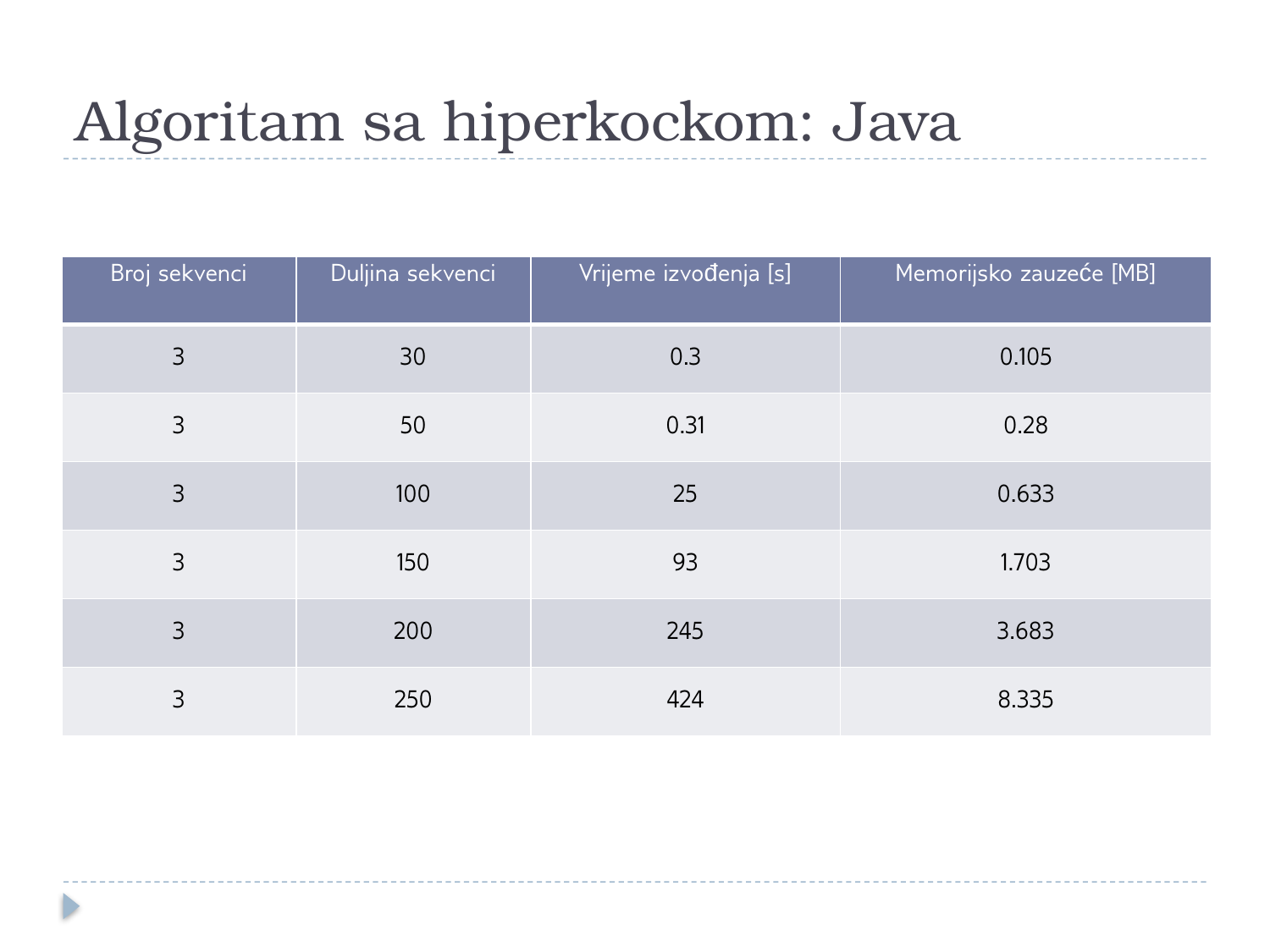

# Algoritam sa hiperkockom: Java

| Broj sekvenci | Duljina sekvenci | Vrijeme izvođenja [s] | Memorijsko zauzeće [MB] |
| --- | --- | --- | --- |
| 3 | 30 | 0.3 | 0.105 |
| 3 | 50 | 0.31 | 0.28 |
| 3 | 100 | 25 | 0.633 |
| 3 | 150 | 93 | 1.703 |
| 3 | 200 | 245 | 3.683 |
| 3 | 250 | 424 | 8.335 |